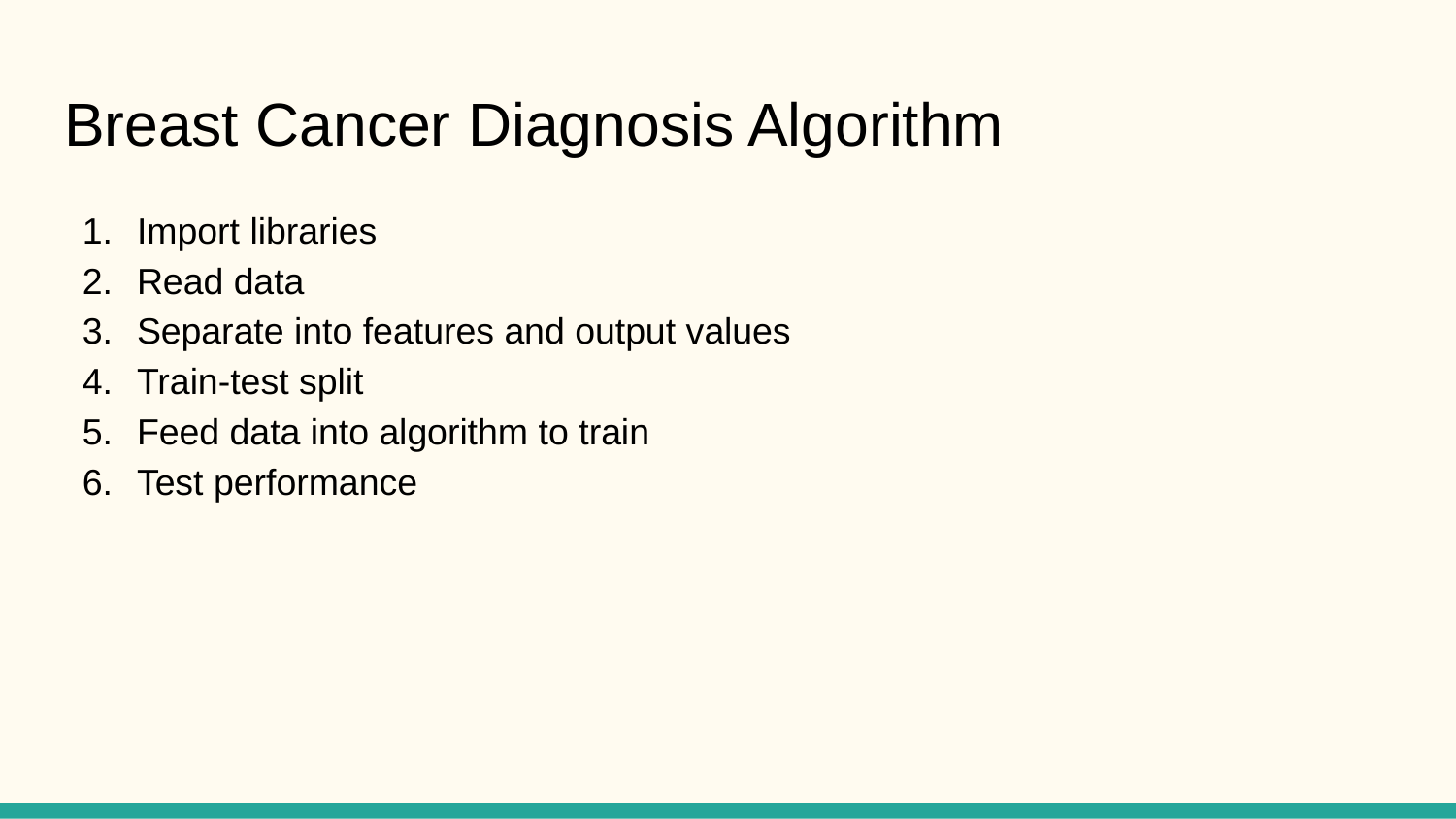

# Breast Cancer Diagnosis Algorithm
Import libraries
Read data
Separate into features and output values
Train-test split
Feed data into algorithm to train
Test performance